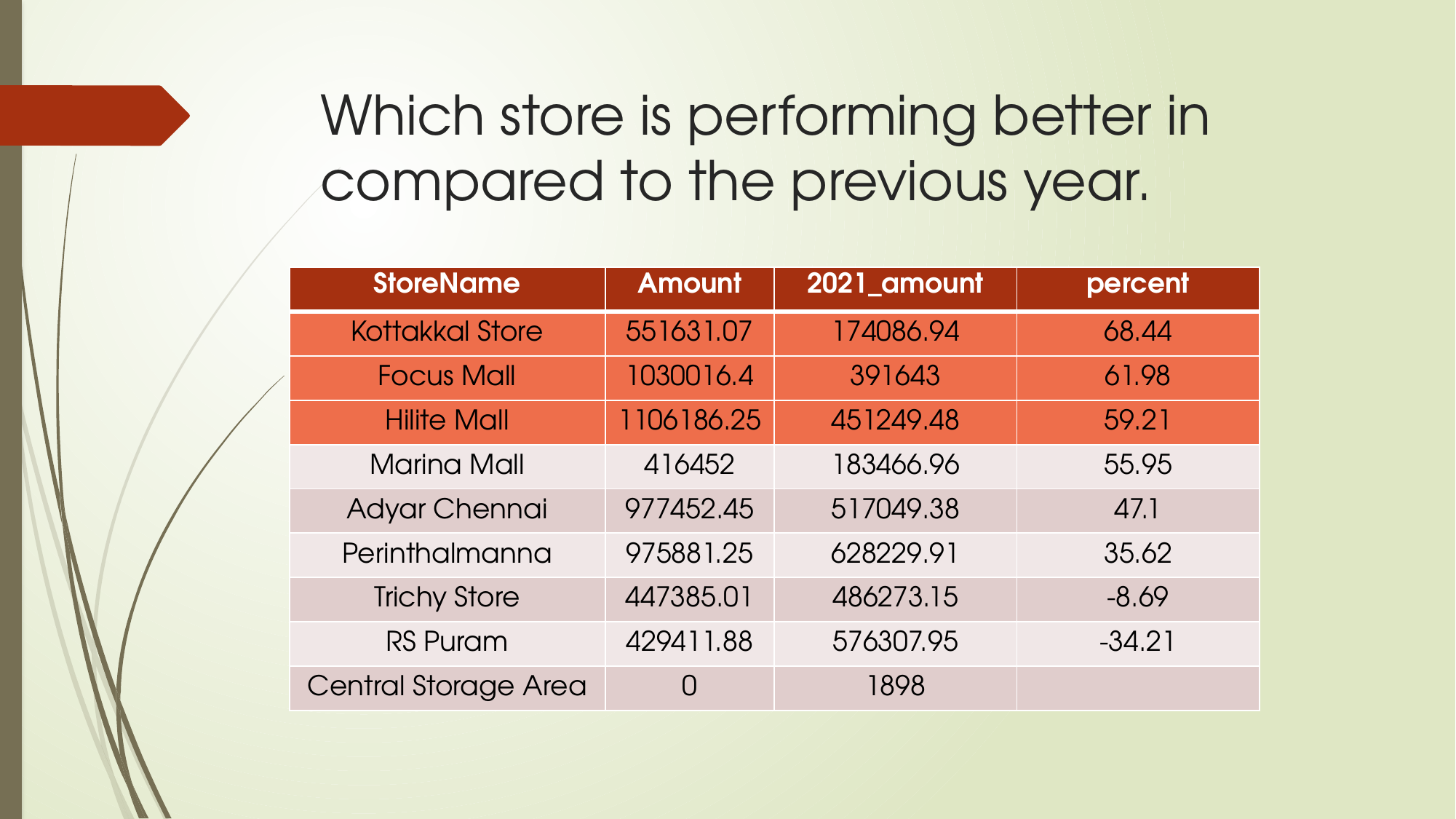

# Which store is performing better in compared to the previous year.
| StoreName | Amount | 2021\_amount | percent |
| --- | --- | --- | --- |
| Kottakkal Store | 551631.07 | 174086.94 | 68.44 |
| Focus Mall | 1030016.4 | 391643 | 61.98 |
| Hilite Mall | 1106186.25 | 451249.48 | 59.21 |
| Marina Mall | 416452 | 183466.96 | 55.95 |
| Adyar Chennai | 977452.45 | 517049.38 | 47.1 |
| Perinthalmanna | 975881.25 | 628229.91 | 35.62 |
| Trichy Store | 447385.01 | 486273.15 | -8.69 |
| RS Puram | 429411.88 | 576307.95 | -34.21 |
| Central Storage Area | 0 | 1898 |  |